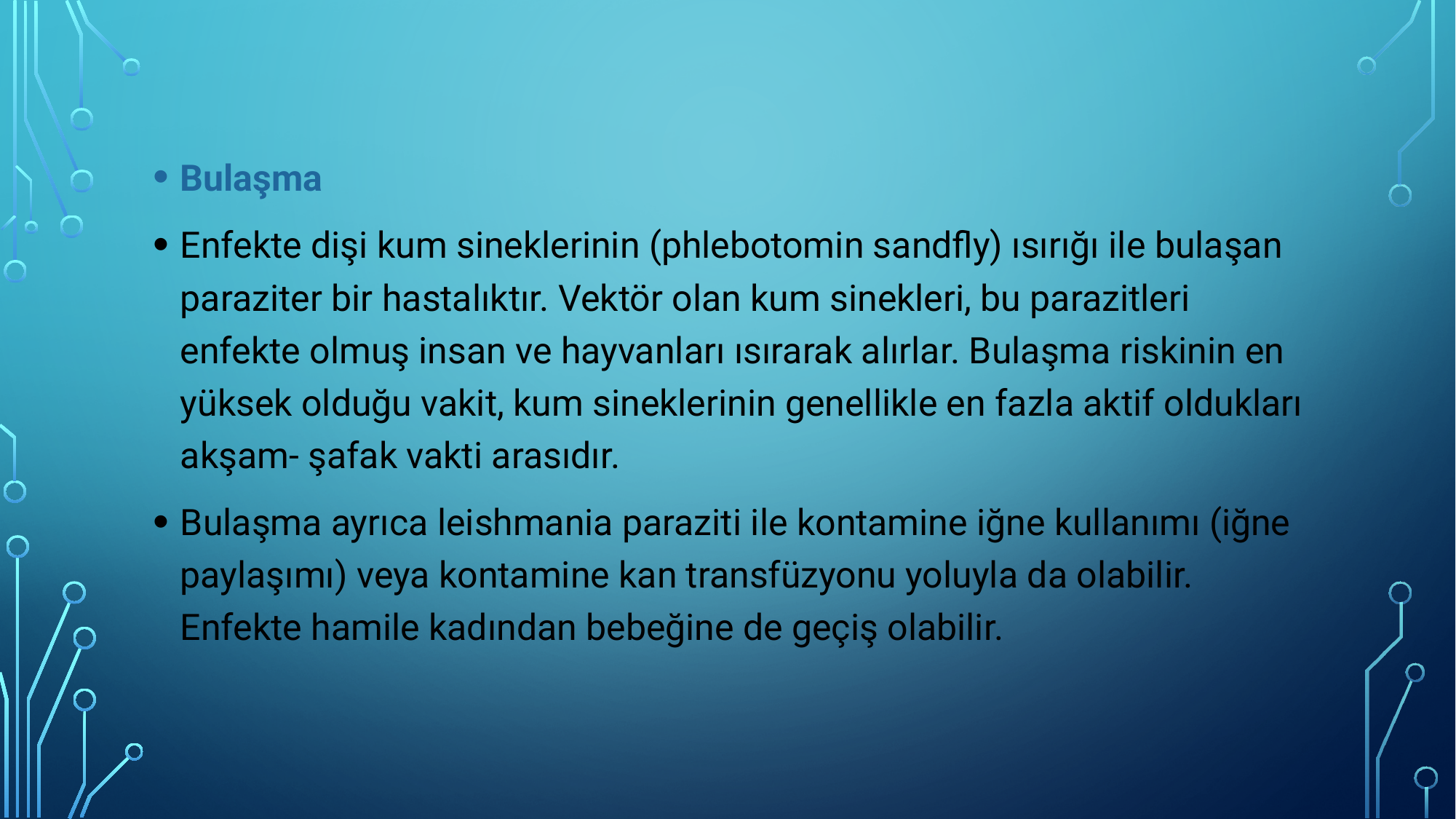

Bulaşma
Enfekte dişi kum sineklerinin (phlebotomin sandfly) ısırığı ile bulaşan paraziter bir hastalıktır. Vektör olan kum sinekleri, bu parazitleri enfekte olmuş insan ve hayvanları ısırarak alırlar. Bulaşma riskinin en yüksek olduğu vakit, kum sineklerinin genellikle en fazla aktif oldukları akşam- şafak vakti arasıdır.
Bulaşma ayrıca leishmania paraziti ile kontamine iğne kullanımı (iğne paylaşımı) veya kontamine kan transfüzyonu yoluyla da olabilir. Enfekte hamile kadından bebeğine de geçiş olabilir.